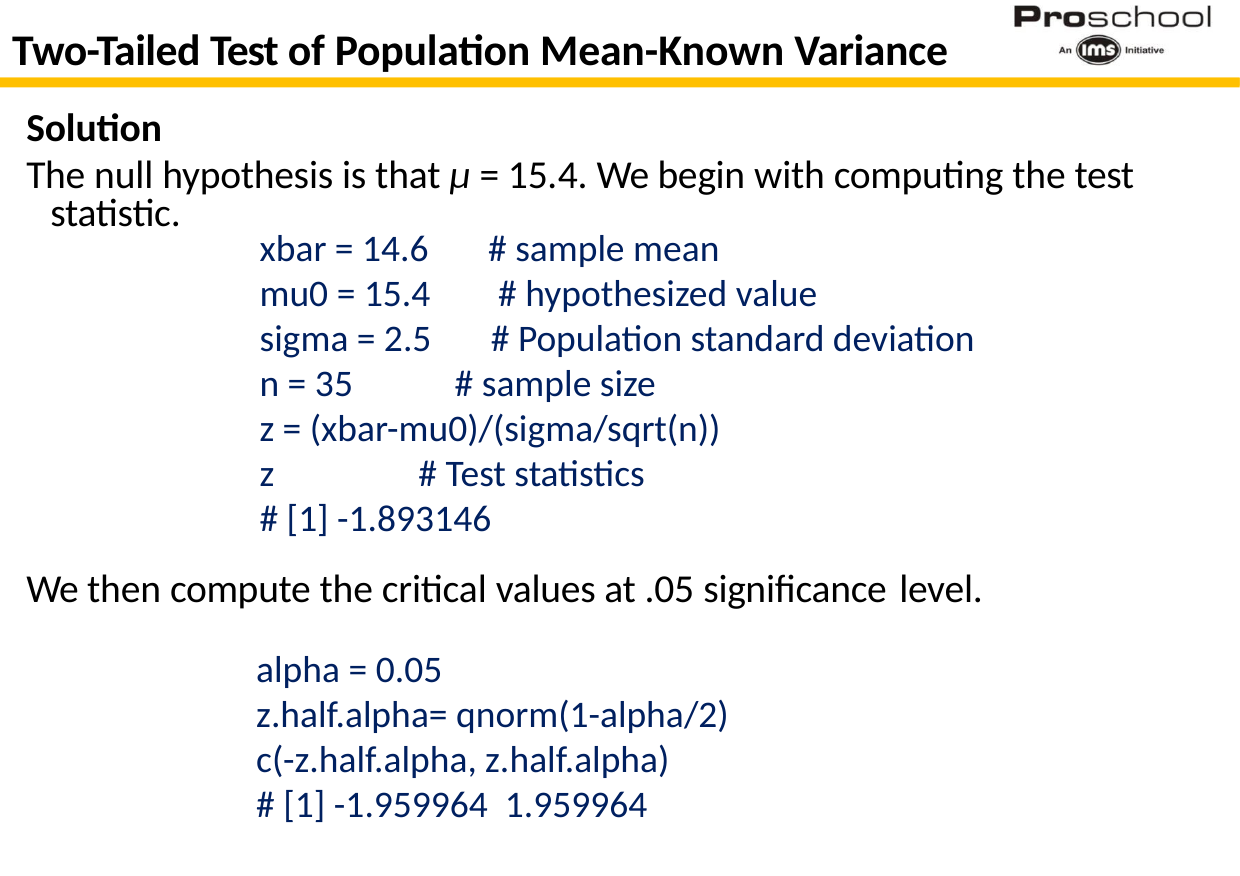

# Two-Tailed Test of Population Mean-Known Variance

Solution
The null hypothesis is that μ = 15.4. We begin with computing the test  statistic.
xbar = 14.6       # sample mean
mu0 = 15.4        # hypothesized value
sigma = 2.5       # Population standard deviation
n = 35            # sample size
z = (xbar-mu0)/(sigma/sqrt(n))
z                 # Test statistics
# [1] -1.893146
We then compute the critical values at .05 significance level.
alpha = 0.05
z.half.alpha= qnorm(1-alpha/2)
c(-z.half.alpha, z.half.alpha)
# [1] -1.959964  1.959964